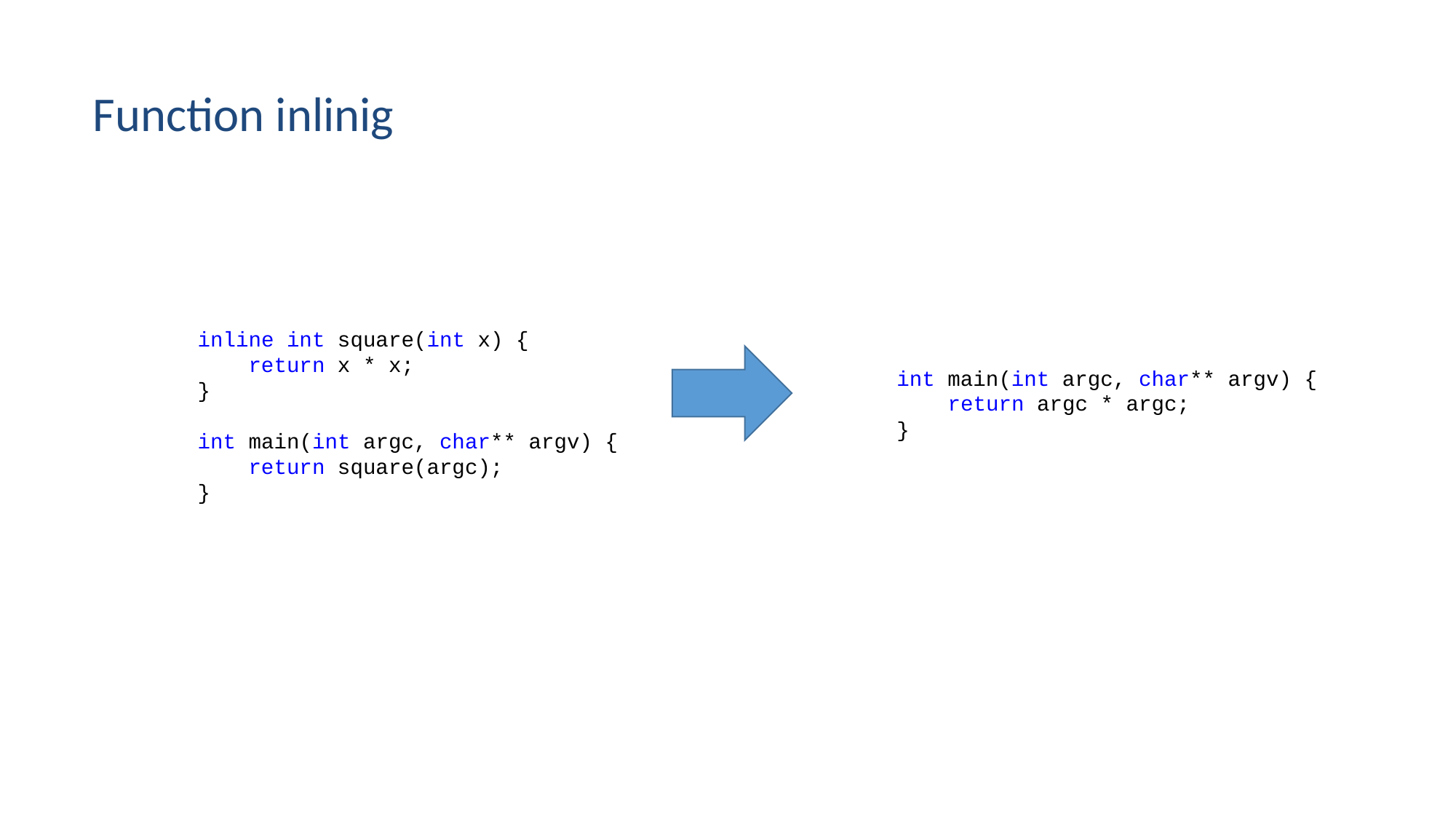

Function inlinig
inline int square(int x) {
    return x * x;
}
int main(int argc, char** argv) {
    return square(argc);
}

int main(int argc, char** argv) {
    return argc * argc;
}